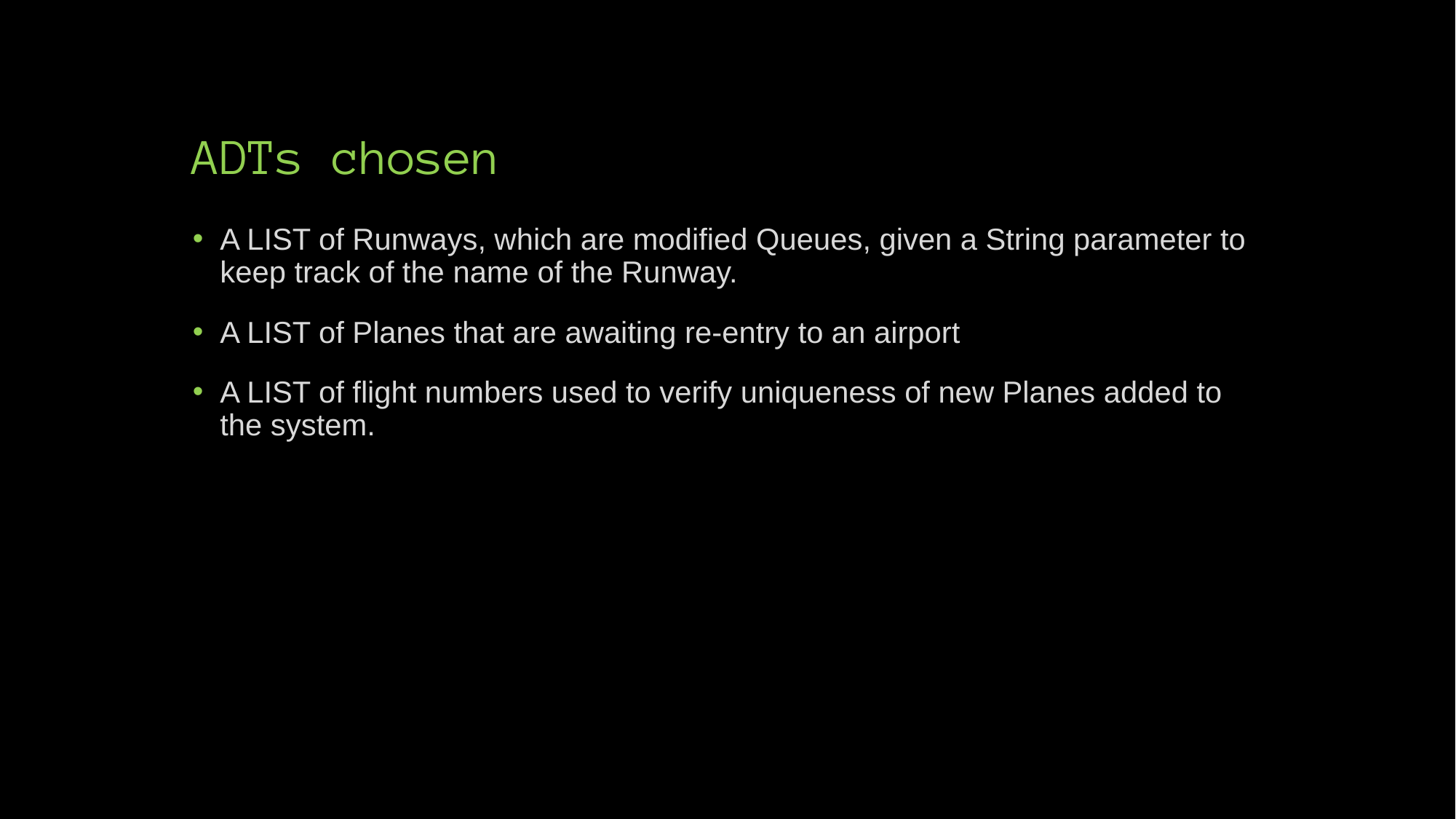

# ADTs chosen
A LIST of Runways, which are modified Queues, given a String parameter to keep track of the name of the Runway.
A LIST of Planes that are awaiting re-entry to an airport
A LIST of flight numbers used to verify uniqueness of new Planes added to the system.